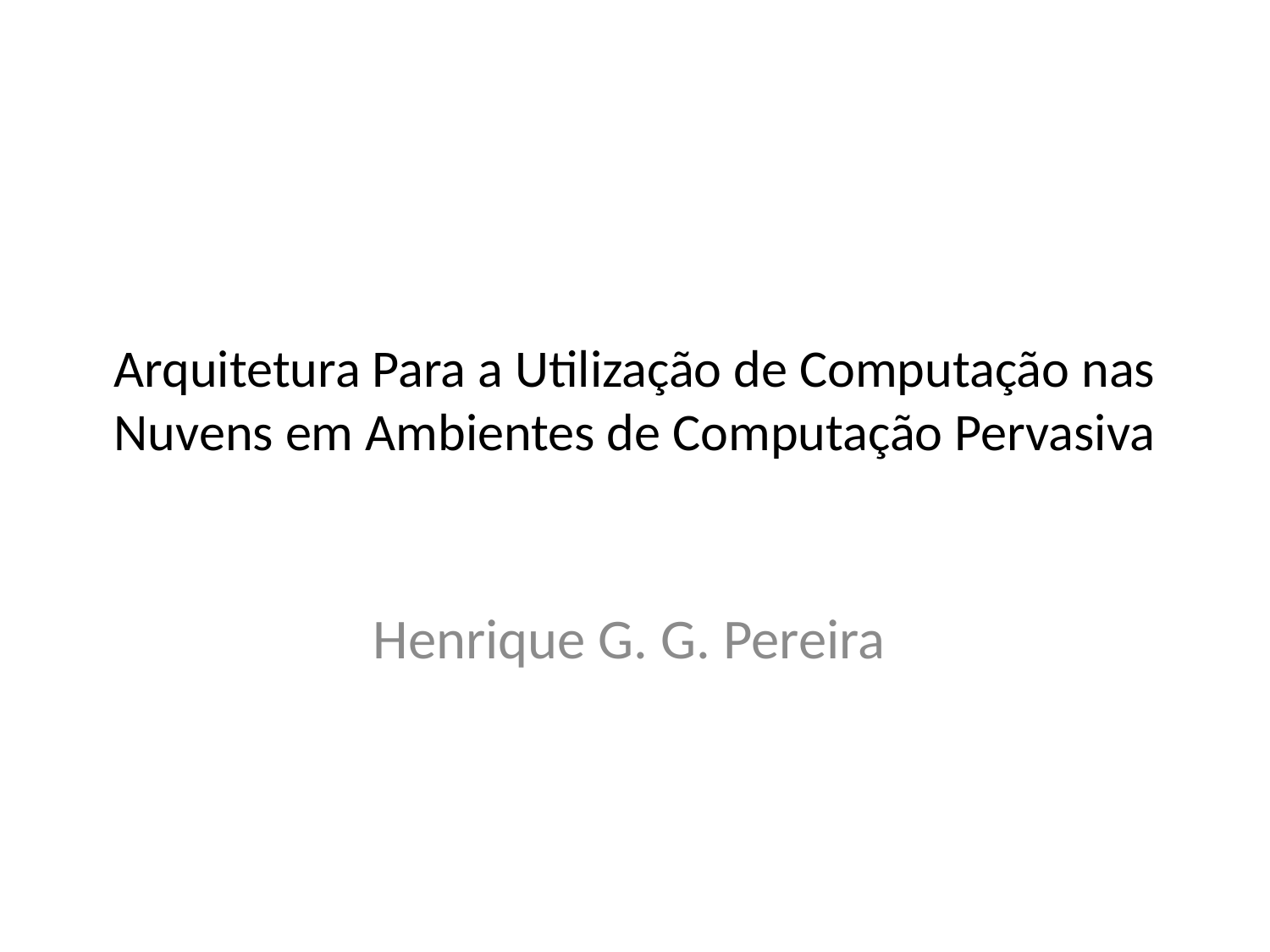

# Arquitetura Para a Utilização de Computação nas Nuvens em Ambientes de Computação Pervasiva
Henrique G. G. Pereira